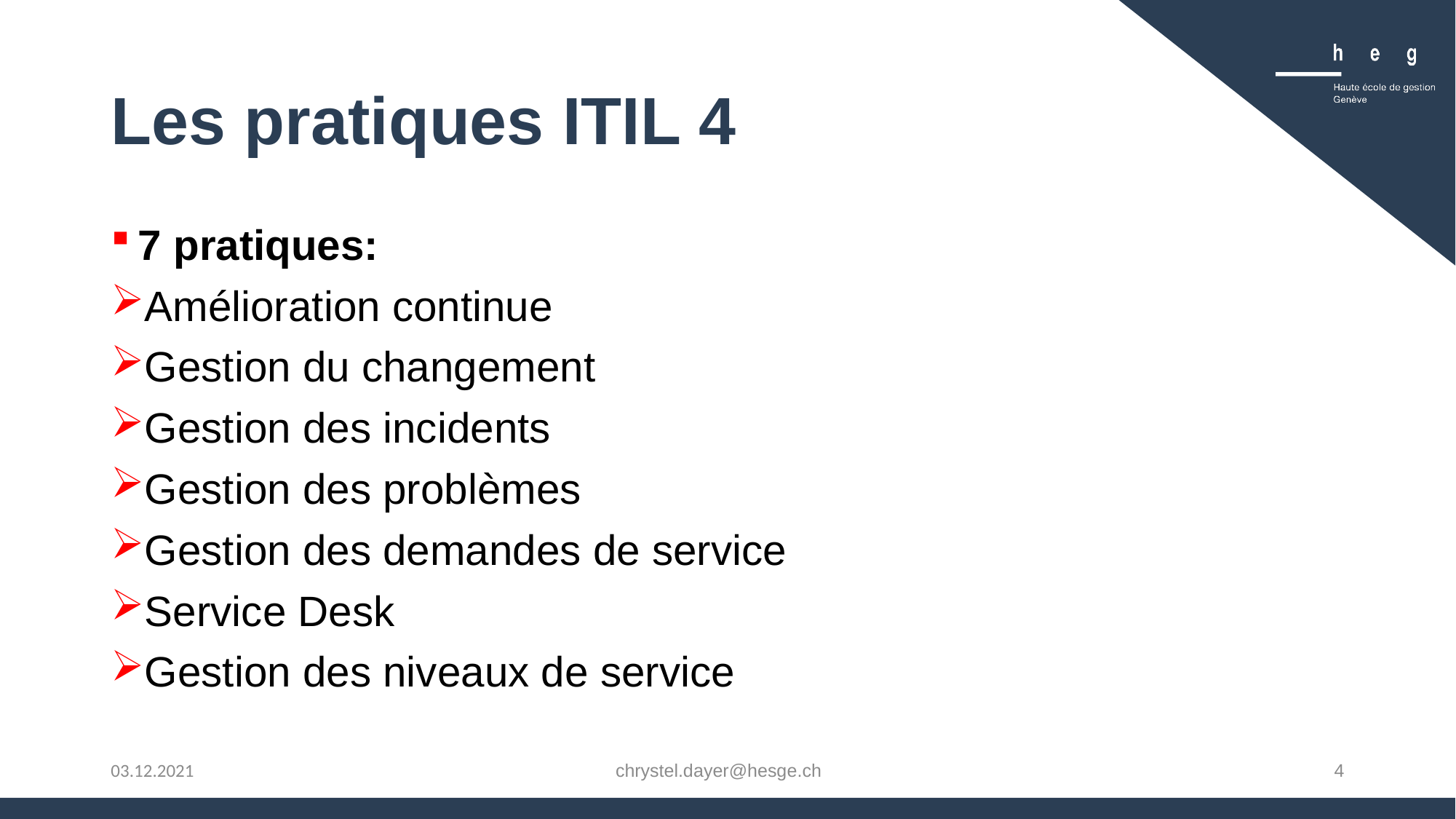

# Les pratiques ITIL 4
7 pratiques:
Amélioration continue
Gestion du changement
Gestion des incidents
Gestion des problèmes
Gestion des demandes de service
Service Desk
Gestion des niveaux de service
chrystel.dayer@hesge.ch
4